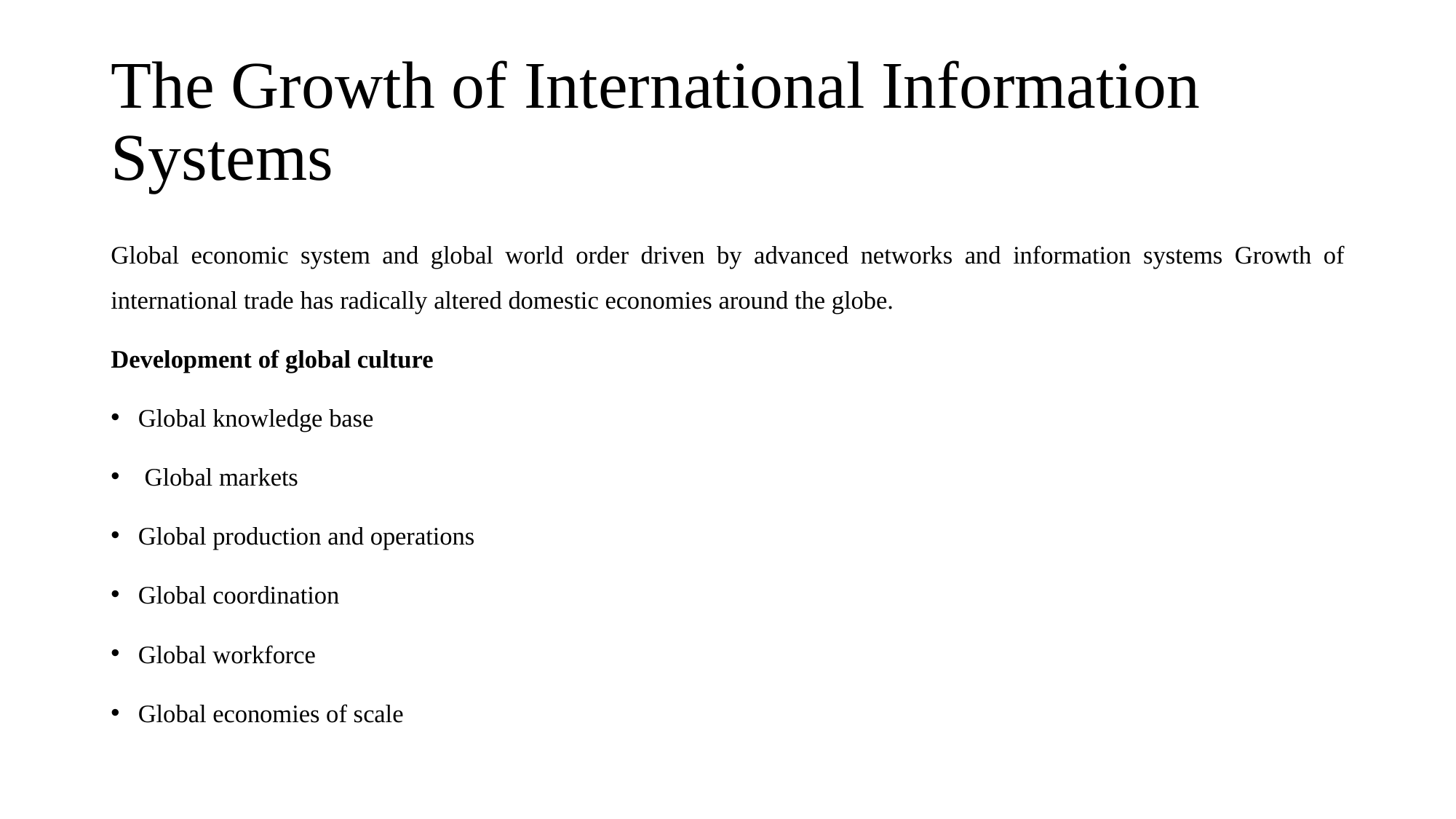

# The Growth of International Information Systems
Global economic system and global world order driven by advanced networks and information systems Growth of international trade has radically altered domestic economies around the globe.
Development of global culture
Global knowledge base
 Global markets
Global production and operations
Global coordination
Global workforce
Global economies of scale